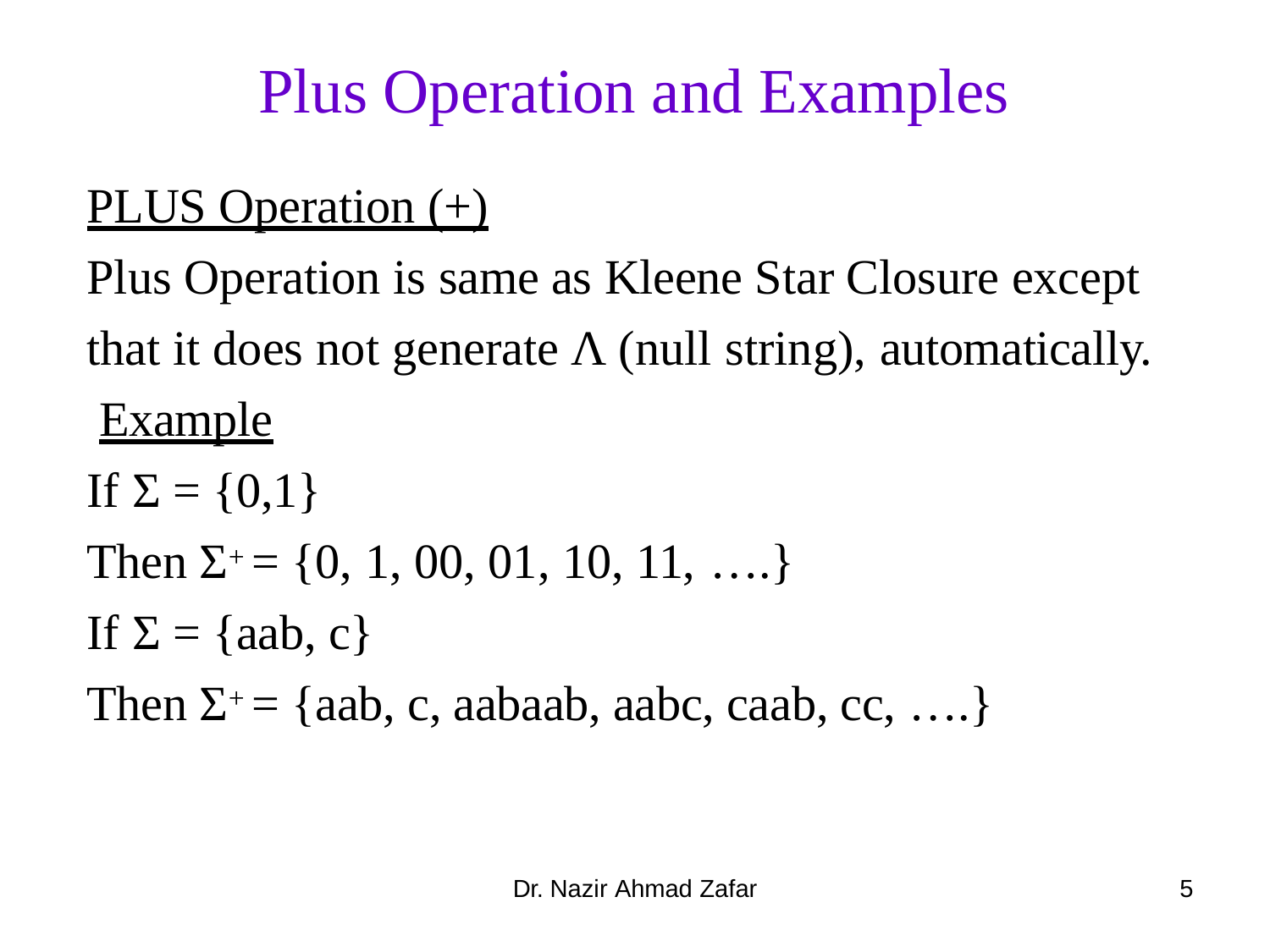

# Plus Operation and Examples
PLUS Operation (+)
Plus Operation is same as Kleene Star Closure except  that it does not generate Λ (null string), automatically.  Example
If Σ = {0,1}
Then Σ+ = {0, 1, 00, 01, 10, 11, ….}
If Σ = {aab, c}
Then Σ+ = {aab, c, aabaab, aabc, caab, cc, ….}
Dr. Nazir Ahmad Zafar
5